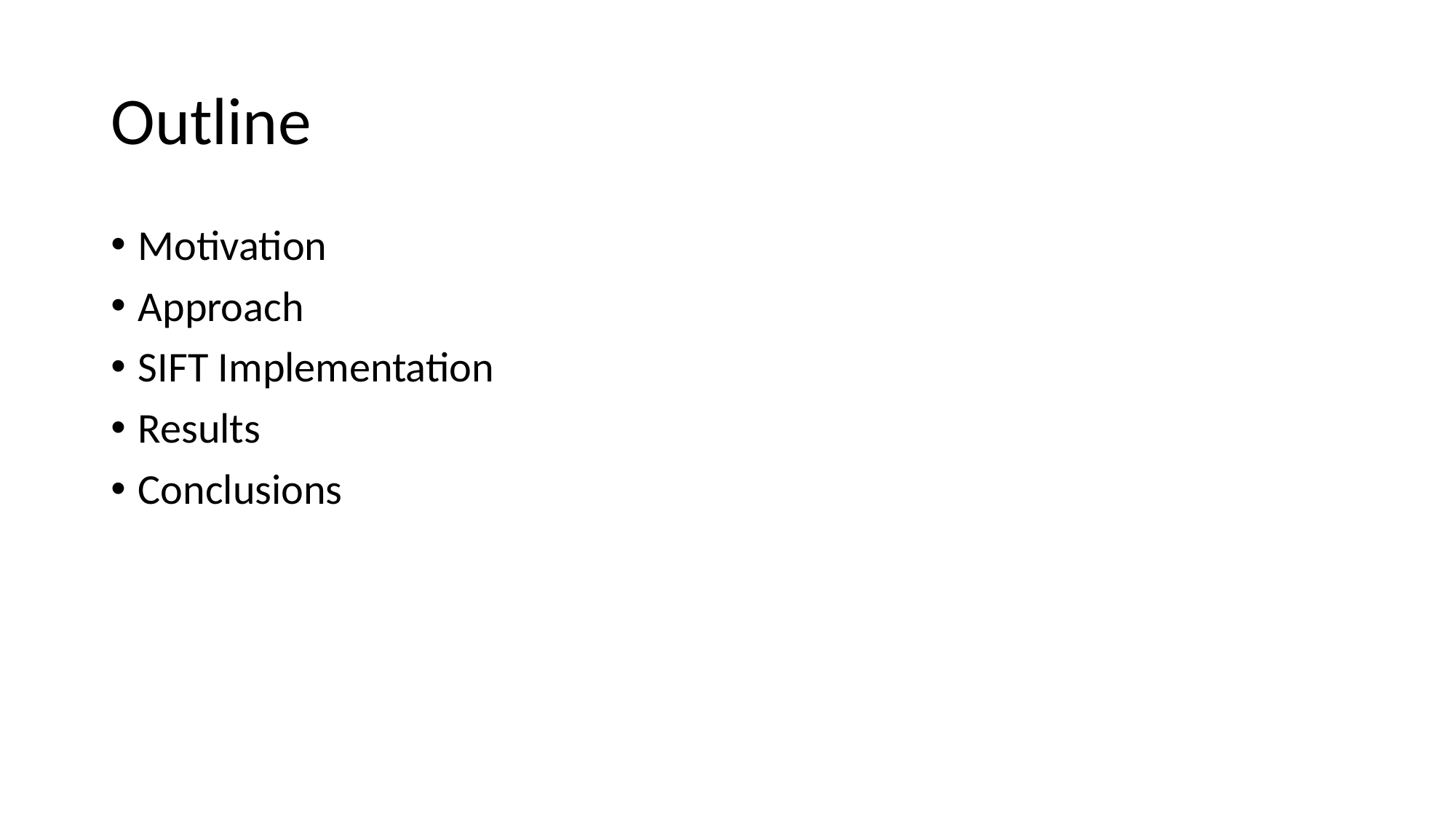

# Outline
Motivation
Approach
SIFT Implementation
Results
Conclusions